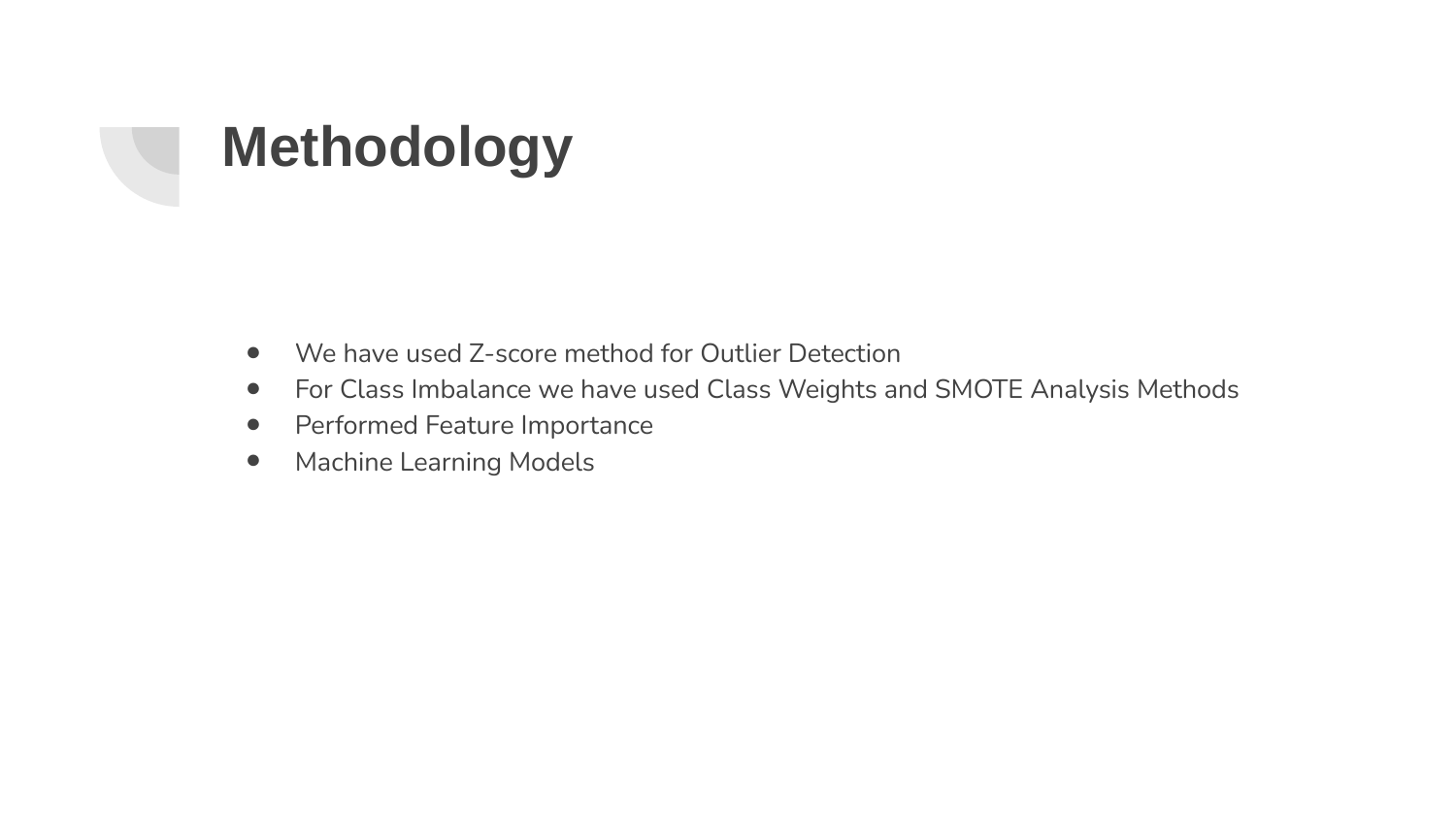

# Methodology
We have used Z-score method for Outlier Detection
For Class Imbalance we have used Class Weights and SMOTE Analysis Methods
Performed Feature Importance
Machine Learning Models